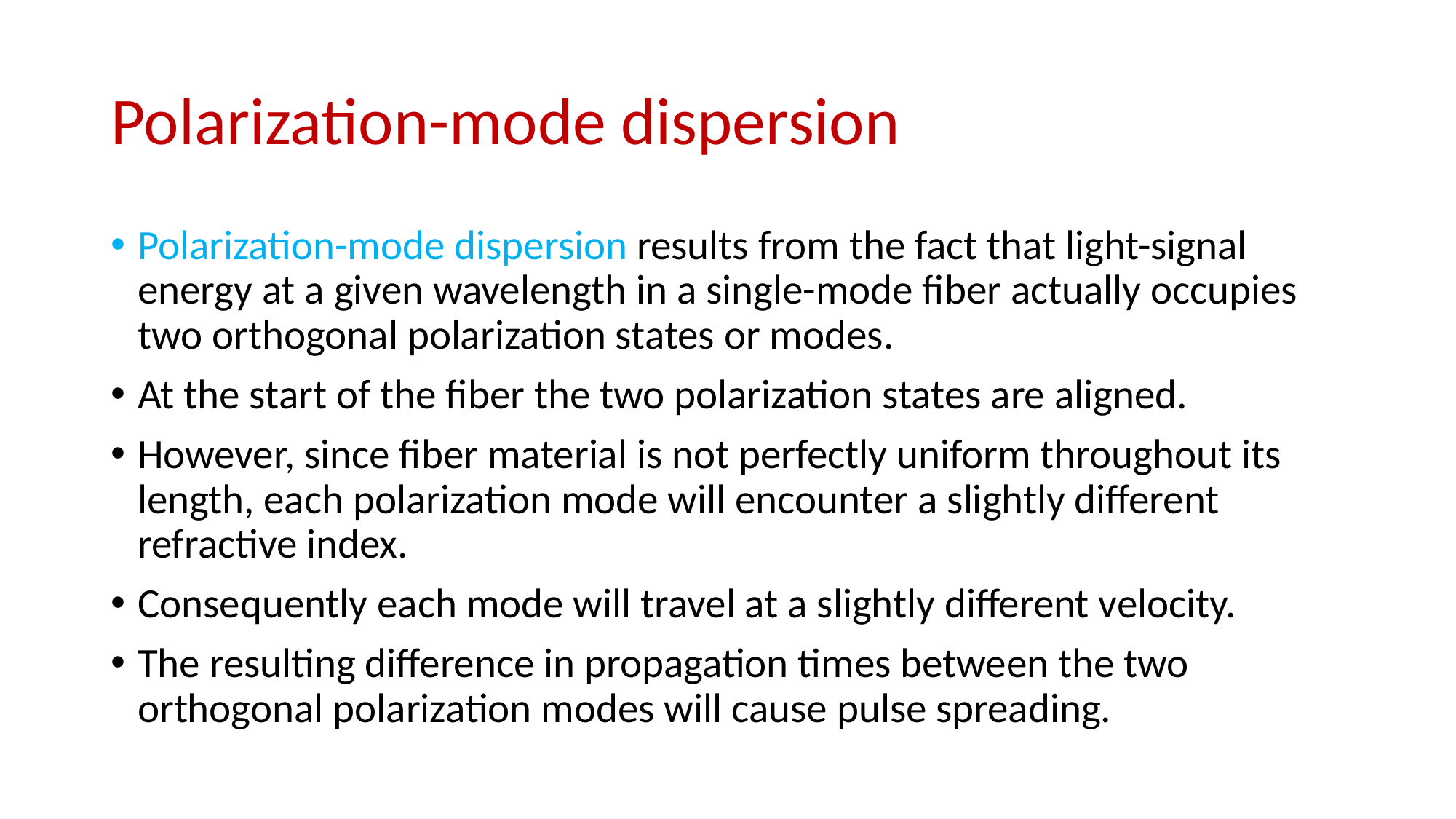

# Polarization-mode dispersion
Polarization-mode dispersion results from the fact that light-signal energy at a given wavelength in a single-mode fiber actually occupies two orthogonal polarization states or modes.
At the start of the fiber the two polarization states are aligned.
However, since fiber material is not perfectly uniform throughout its length, each polarization mode will encounter a slightly different refractive index.
Consequently each mode will travel at a slightly different velocity.
The resulting difference in propagation times between the two orthogonal polarization modes will cause pulse spreading.